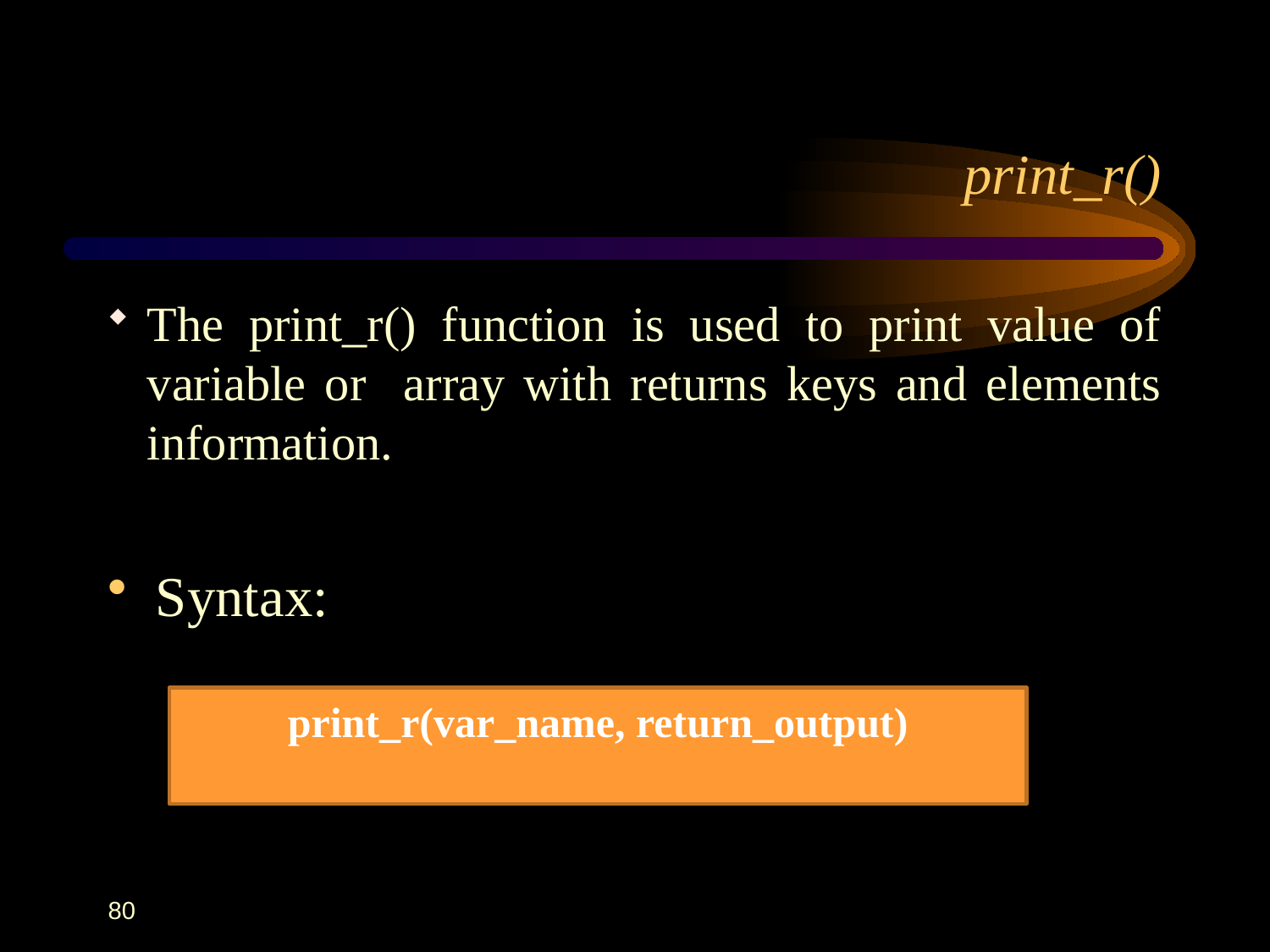

# print_r()
The print_r() function is used to print value of variable or  array with returns keys and elements information.

Syntax:

print_r(var_name, return_output)

80